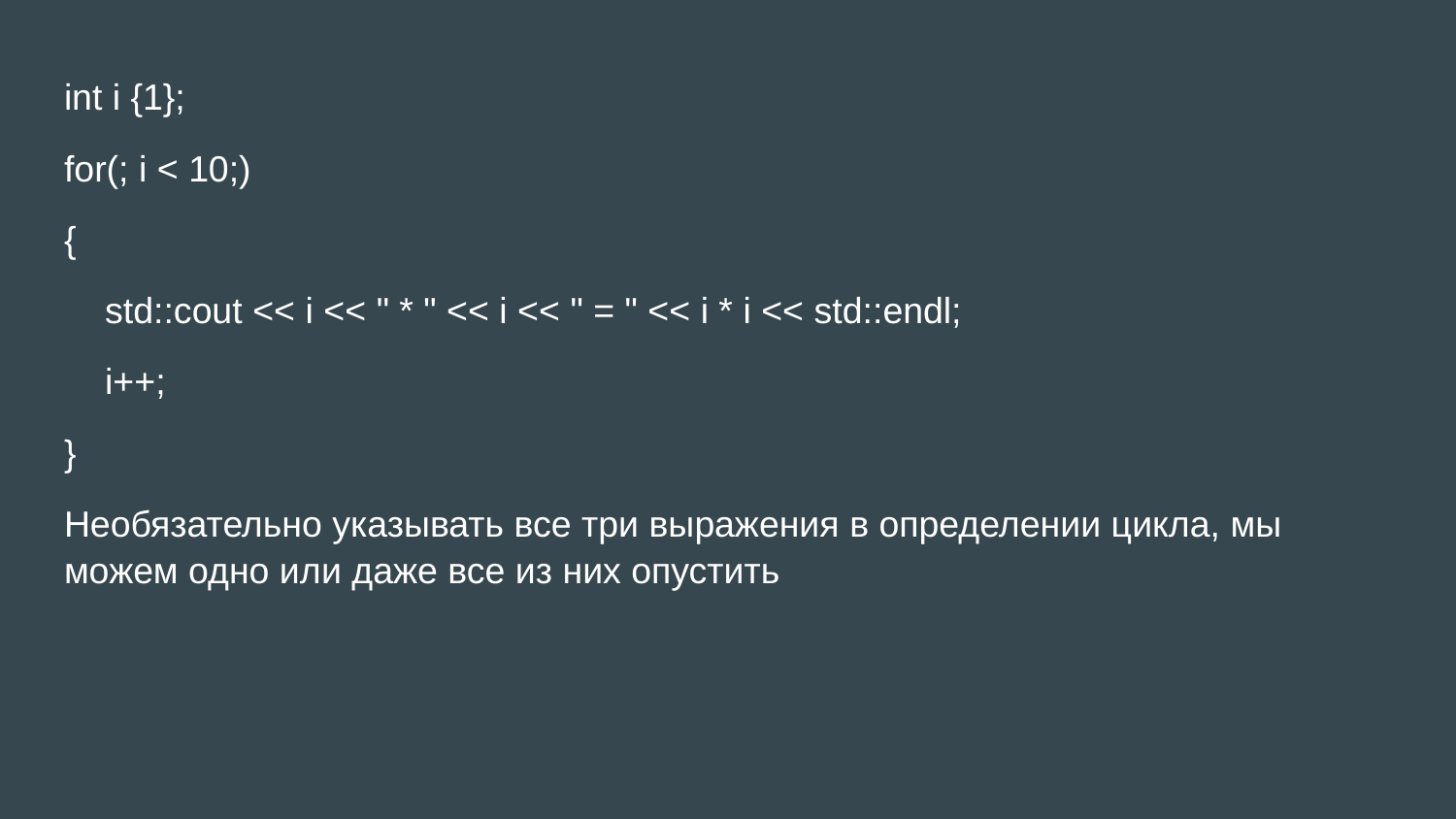

int i {1};
for(; i < 10;)
{
    std::cout << i << " * " << i << " = " << i * i << std::endl;
    i++;
}
Необязательно указывать все три выражения в определении цикла, мы можем одно или даже все из них опустить